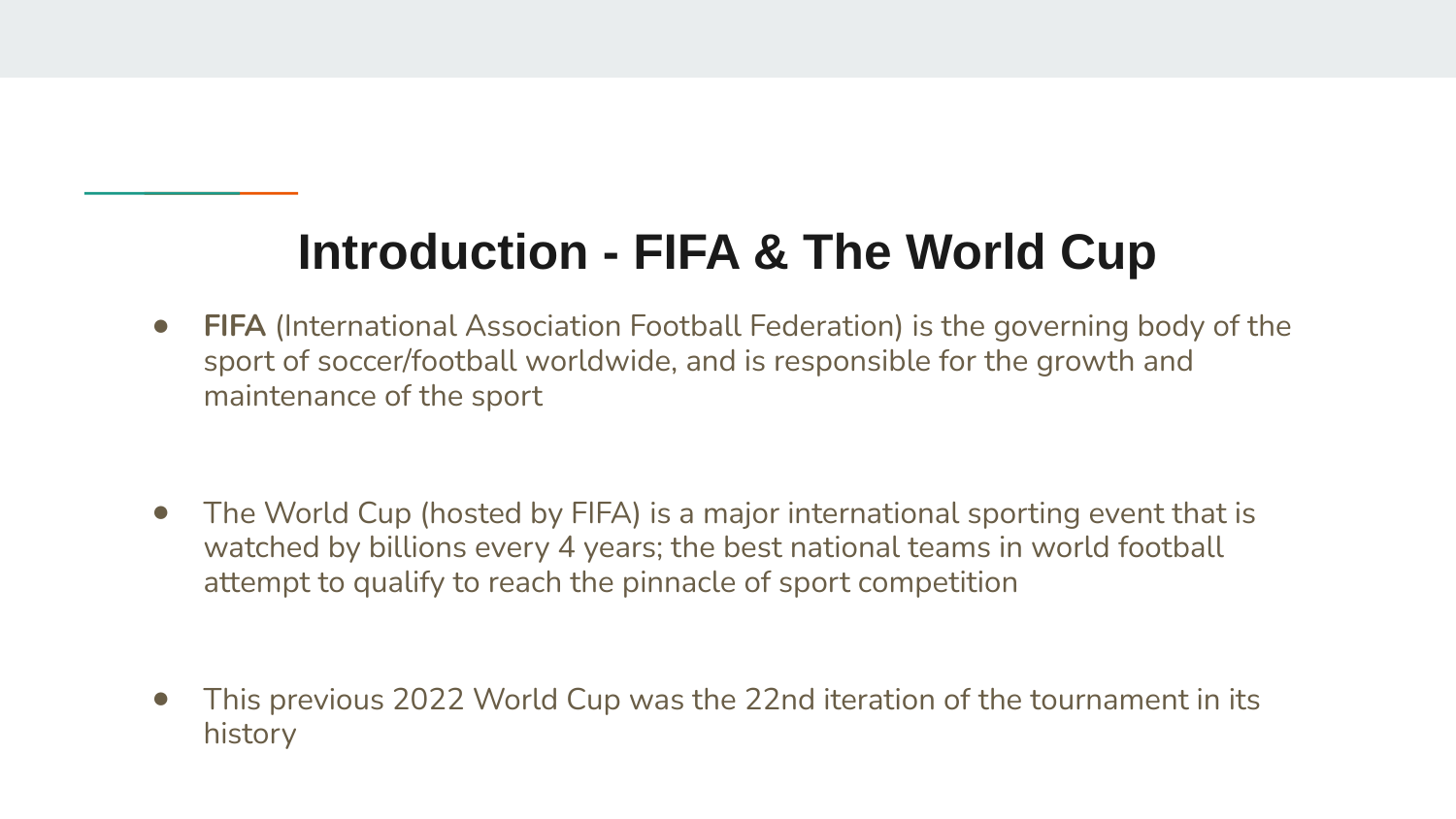

# Introduction - FIFA & The World Cup
FIFA (International Association Football Federation) is the governing body of the sport of soccer/football worldwide, and is responsible for the growth and maintenance of the sport

The World Cup (hosted by FIFA) is a major international sporting event that is watched by billions every 4 years; the best national teams in world football attempt to qualify to reach the pinnacle of sport competition

This previous 2022 World Cup was the 22nd iteration of the tournament in its history